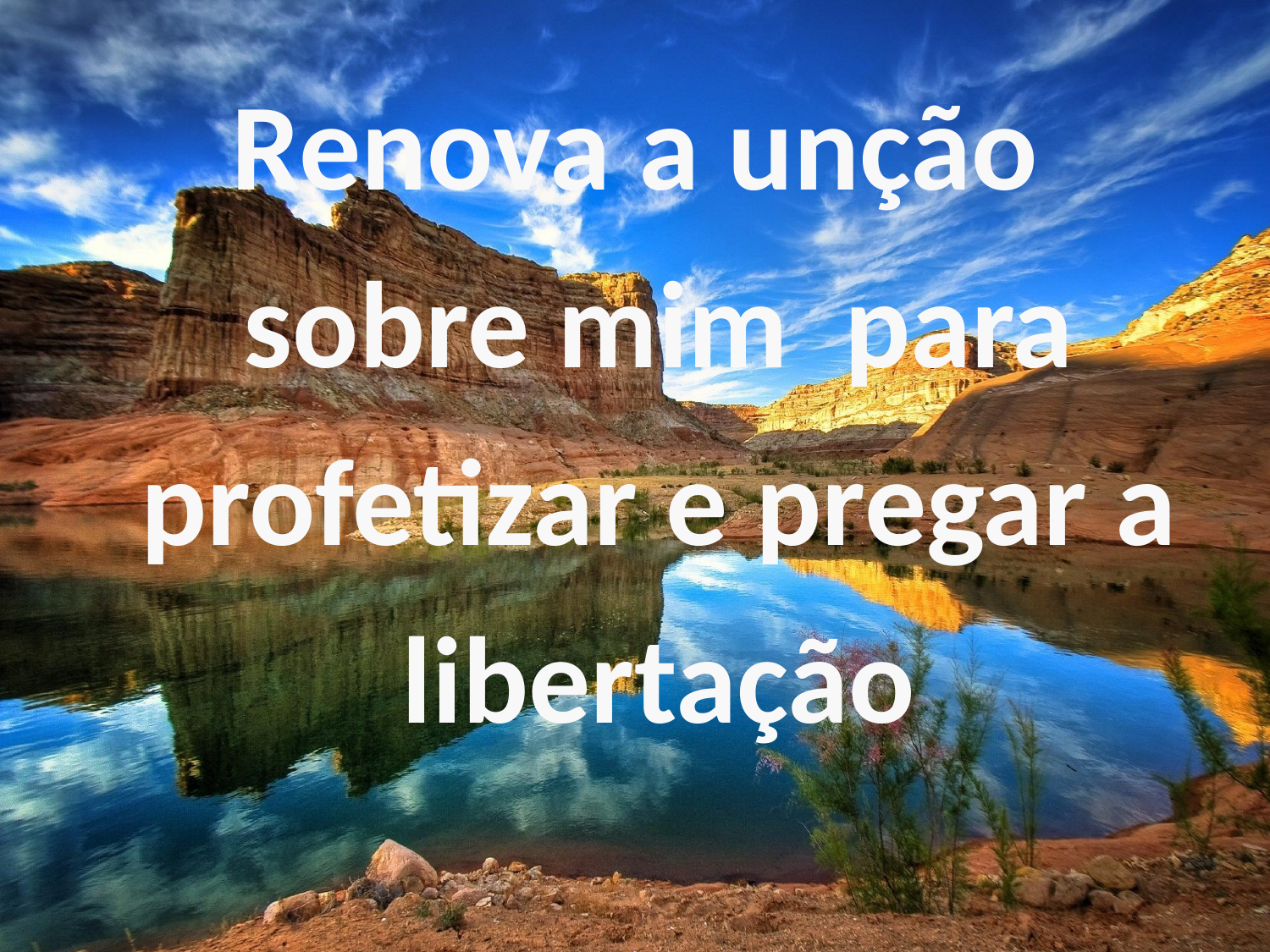

Renova a unção sobre mim  para profetizar e pregar a libertação